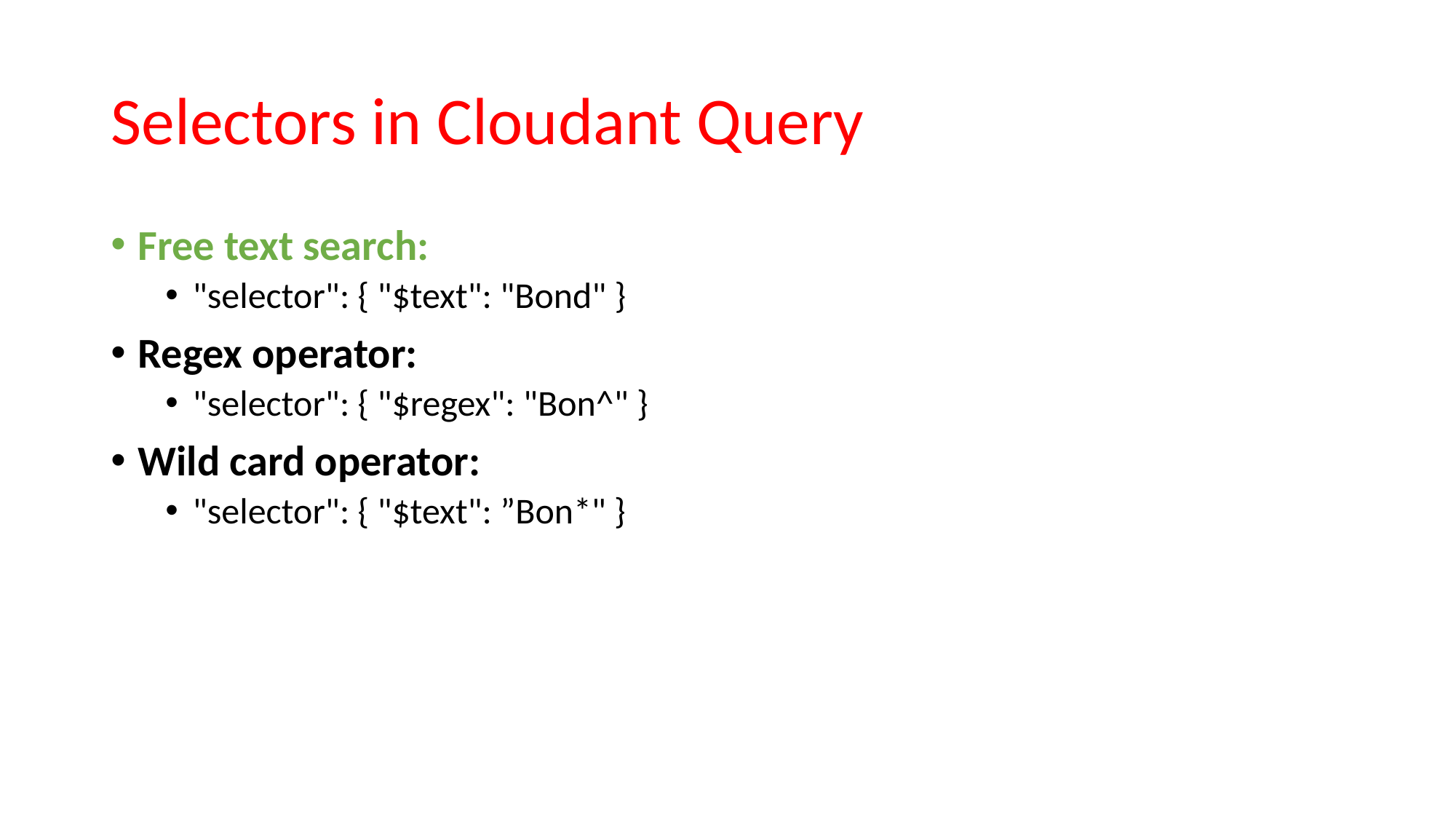

# Selectors in Cloudant Query
Free text search:
"selector": { "$text": "Bond" }
Regex operator:
"selector": { "$regex": "Bon^" }
Wild card operator:
"selector": { "$text": ”Bon*" }